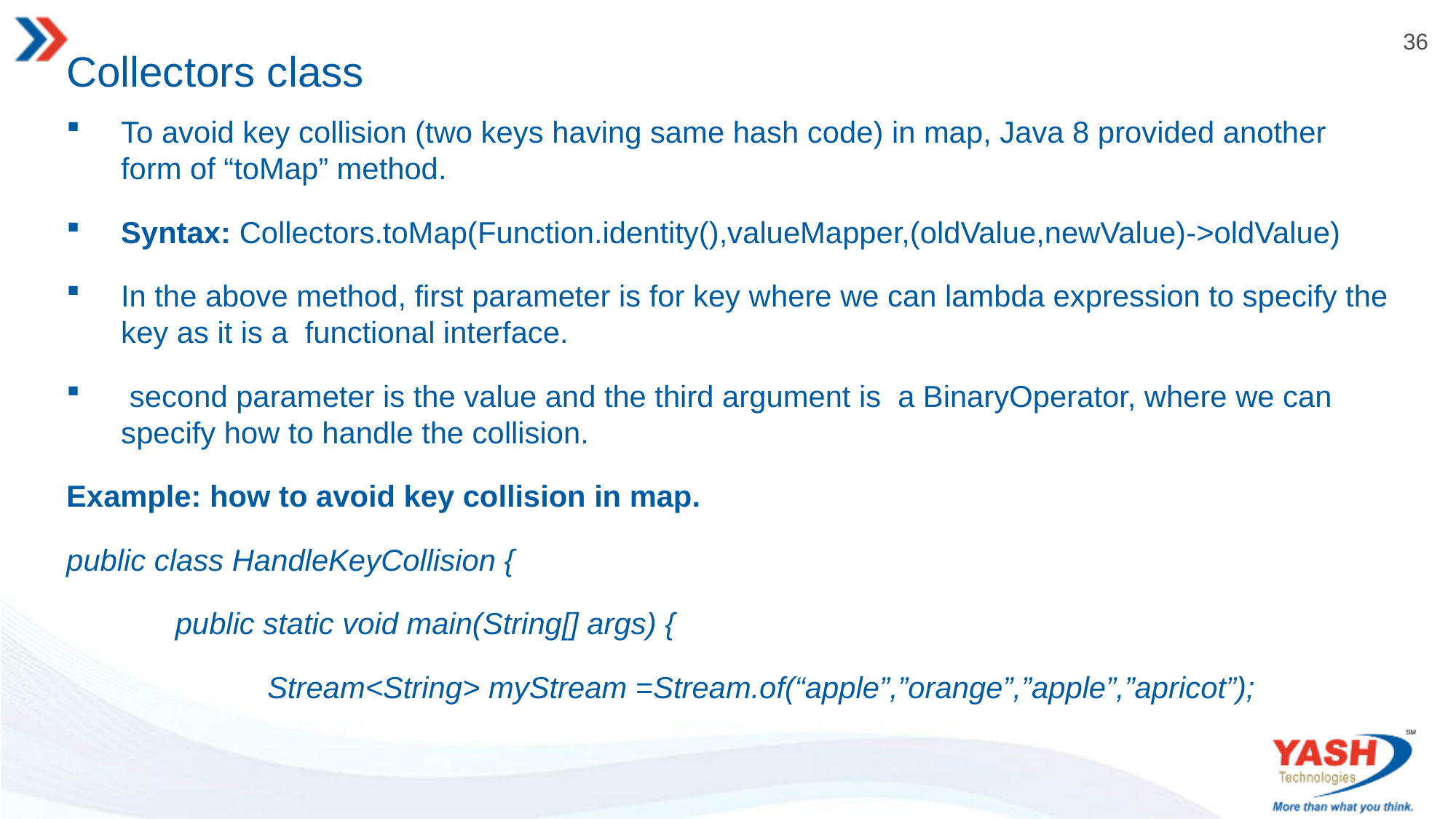

# Collectors class
To avoid key collision (two keys having same hash code) in map, Java 8 provided another form of “toMap” method.
Syntax: Collectors.toMap(Function.identity(),valueMapper,(oldValue,newValue)->oldValue)
In the above method, first parameter is for key where we can lambda expression to specify the key as it is a  functional interface.
 second parameter is the value and the third argument is  a BinaryOperator, where we can specify how to handle the collision.
Example: how to avoid key collision in map.
public class HandleKeyCollision {
             public static void main(String[] args) {
                        Stream<String> myStream =Stream.of(“apple”,”orange”,”apple”,”apricot”);